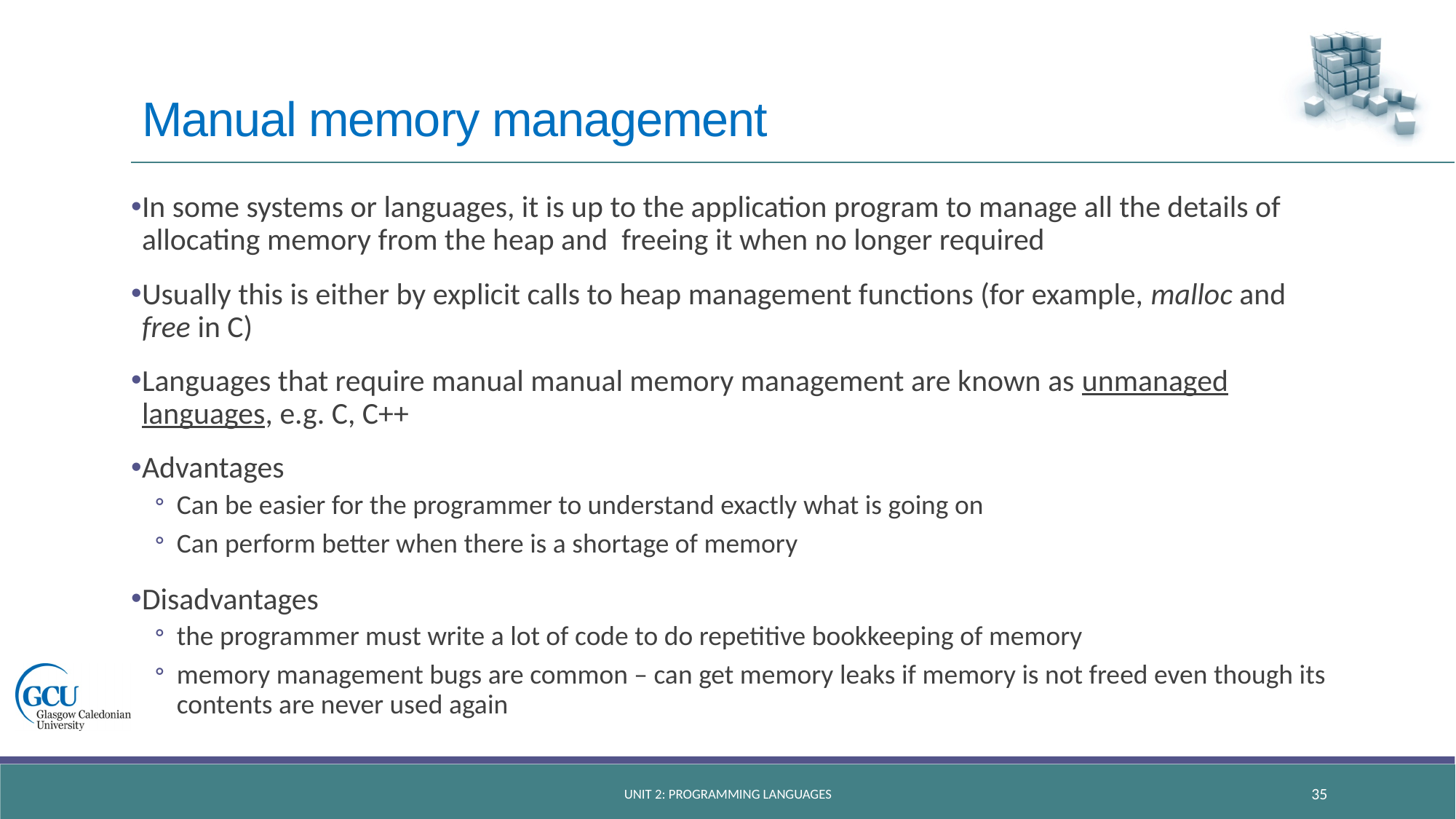

# Manual memory management
In some systems or languages, it is up to the application program to manage all the details of allocating memory from the heap and  freeing it when no longer required
Usually this is either by explicit calls to heap management functions (for example, malloc and free in C)
Languages that require manual manual memory management are known as unmanaged languages, e.g. C, C++
Advantages
Can be easier for the programmer to understand exactly what is going on
Can perform better when there is a shortage of memory
Disadvantages
the programmer must write a lot of code to do repetitive bookkeeping of memory
memory management bugs are common – can get memory leaks if memory is not freed even though its contents are never used again
Unit 2: Programming languages
35